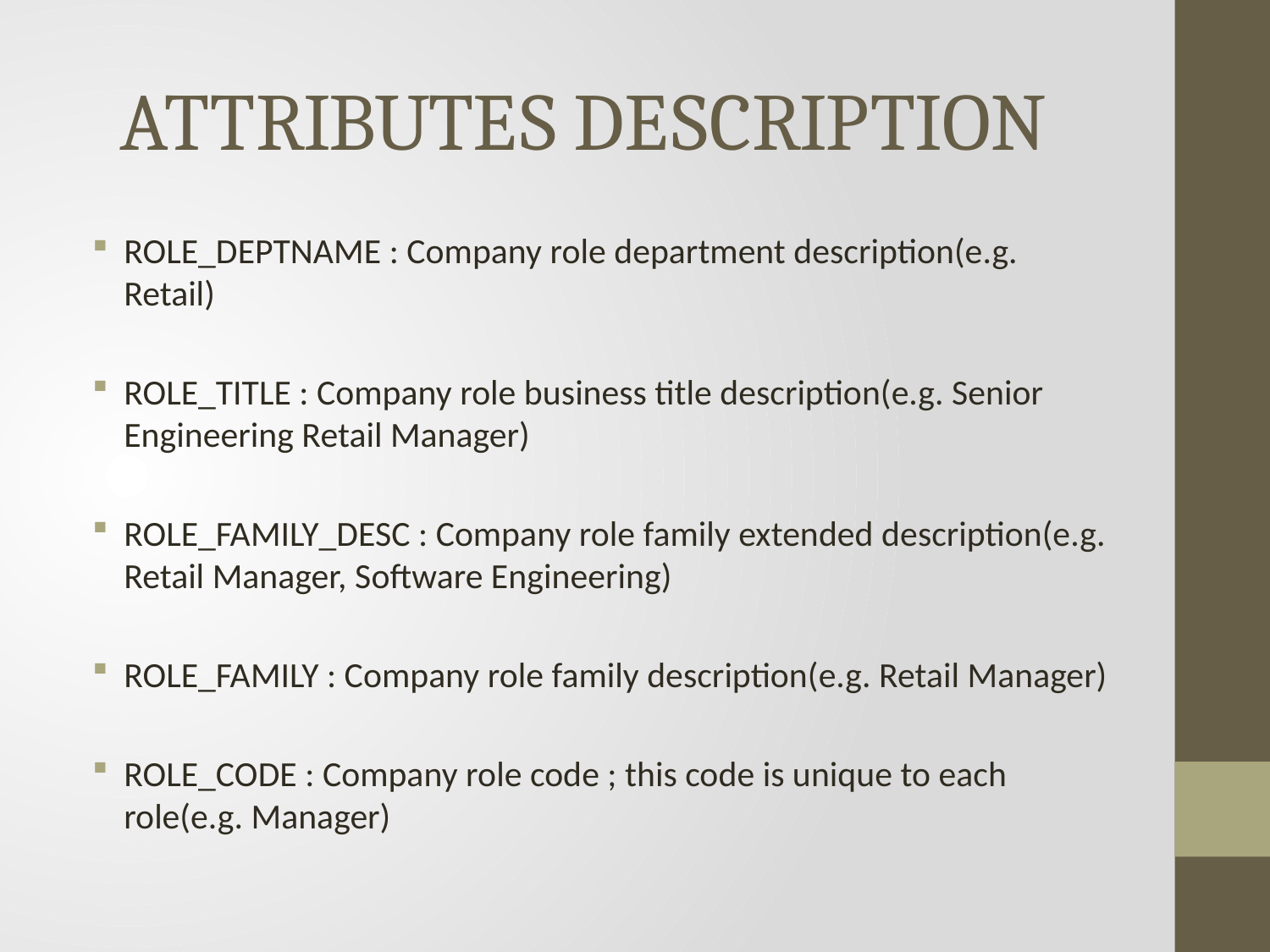

# ATTRIBUTES DESCRIPTION
ROLE_DEPTNAME : Company role department description(e.g. Retail)

ROLE_TITLE : Company role business title description(e.g. Senior Engineering Retail Manager)

ROLE_FAMILY_DESC : Company role family extended description(e.g. Retail Manager, Software Engineering)

ROLE_FAMILY : Company role family description(e.g. Retail Manager)

ROLE_CODE : Company role code ; this code is unique to each role(e.g. Manager)